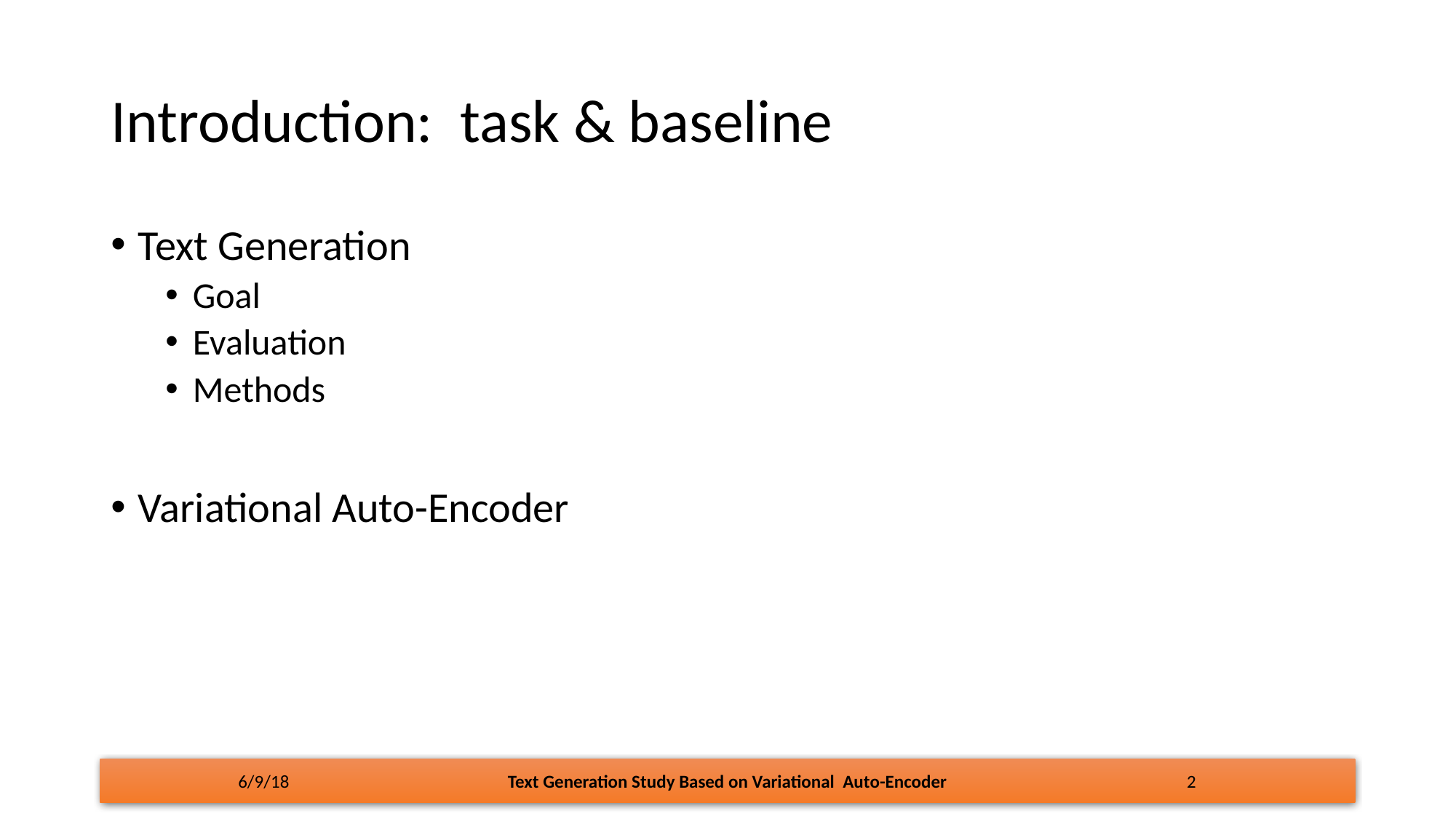

# Introduction:  task & baseline
Text Generation
Goal
Evaluation
Methods

Variational Auto-Encoder

6/9/18
Text Generation Study Based on Variational  Auto-Encoder
2